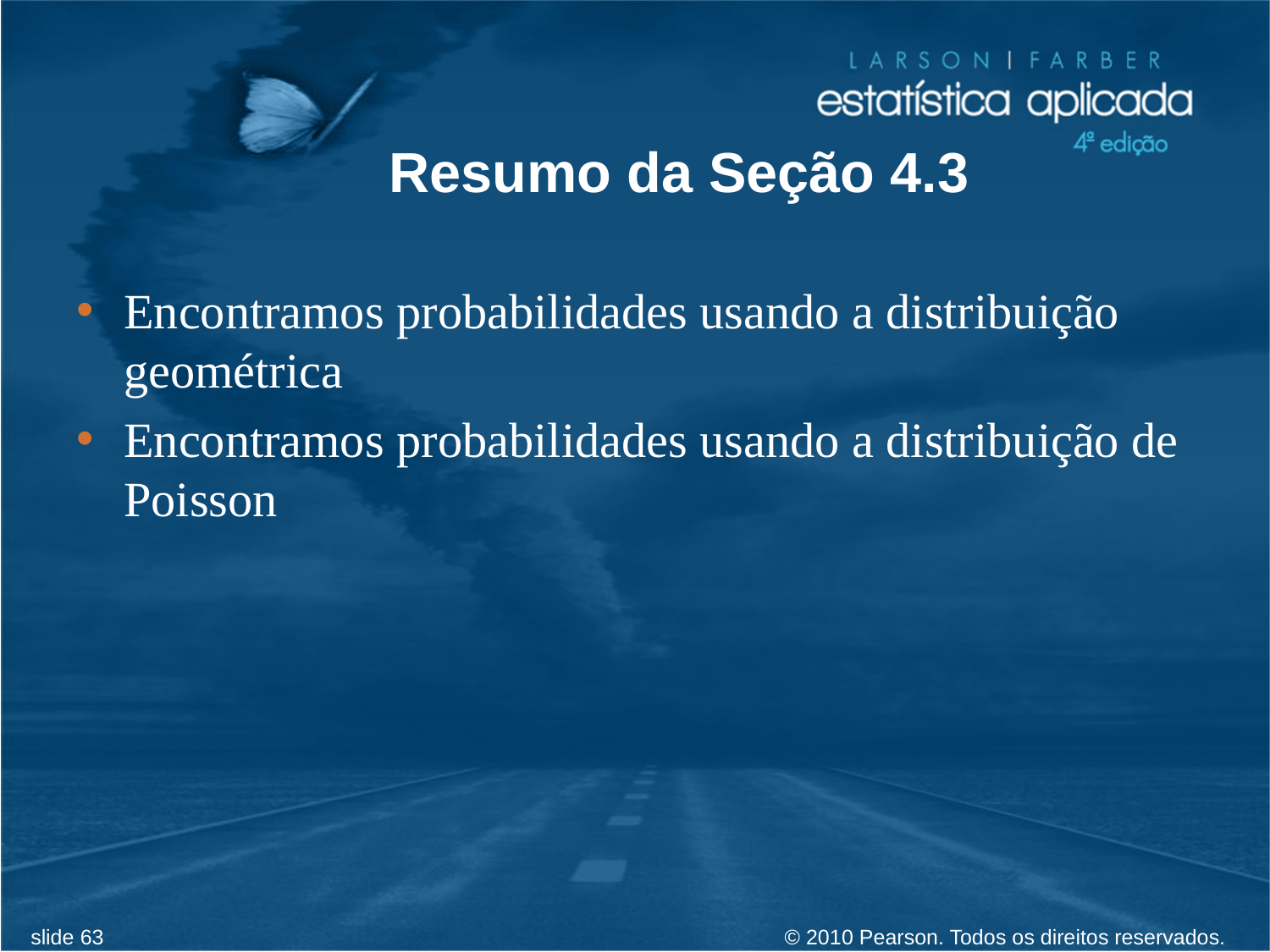

# Resumo da Seção 4.3
Encontramos probabilidades usando a distribuição geométrica
Encontramos probabilidades usando a distribuição de Poisson